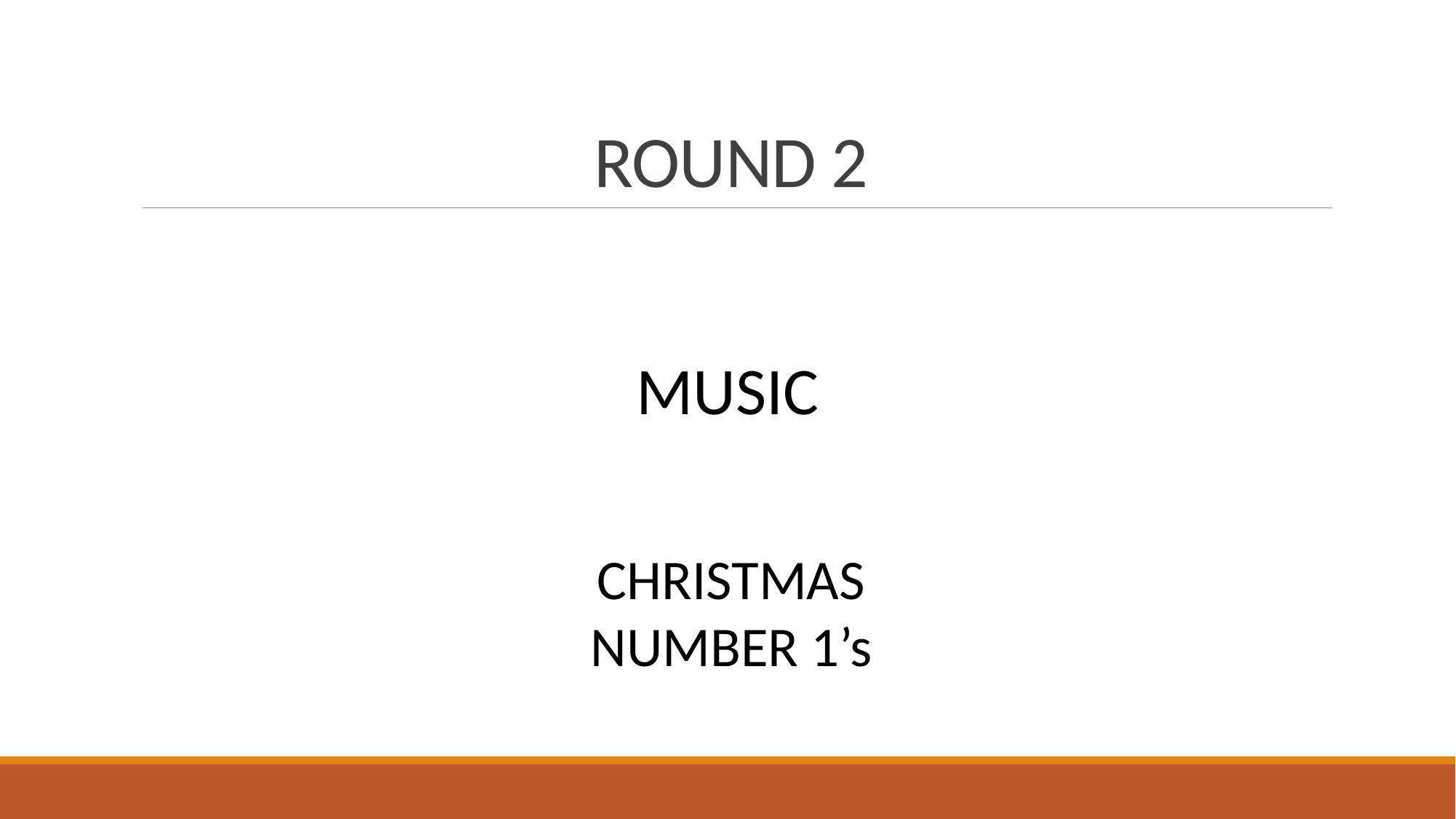

# ROUND 2
MUSIC
CHRISTMAS NUMBER 1’s